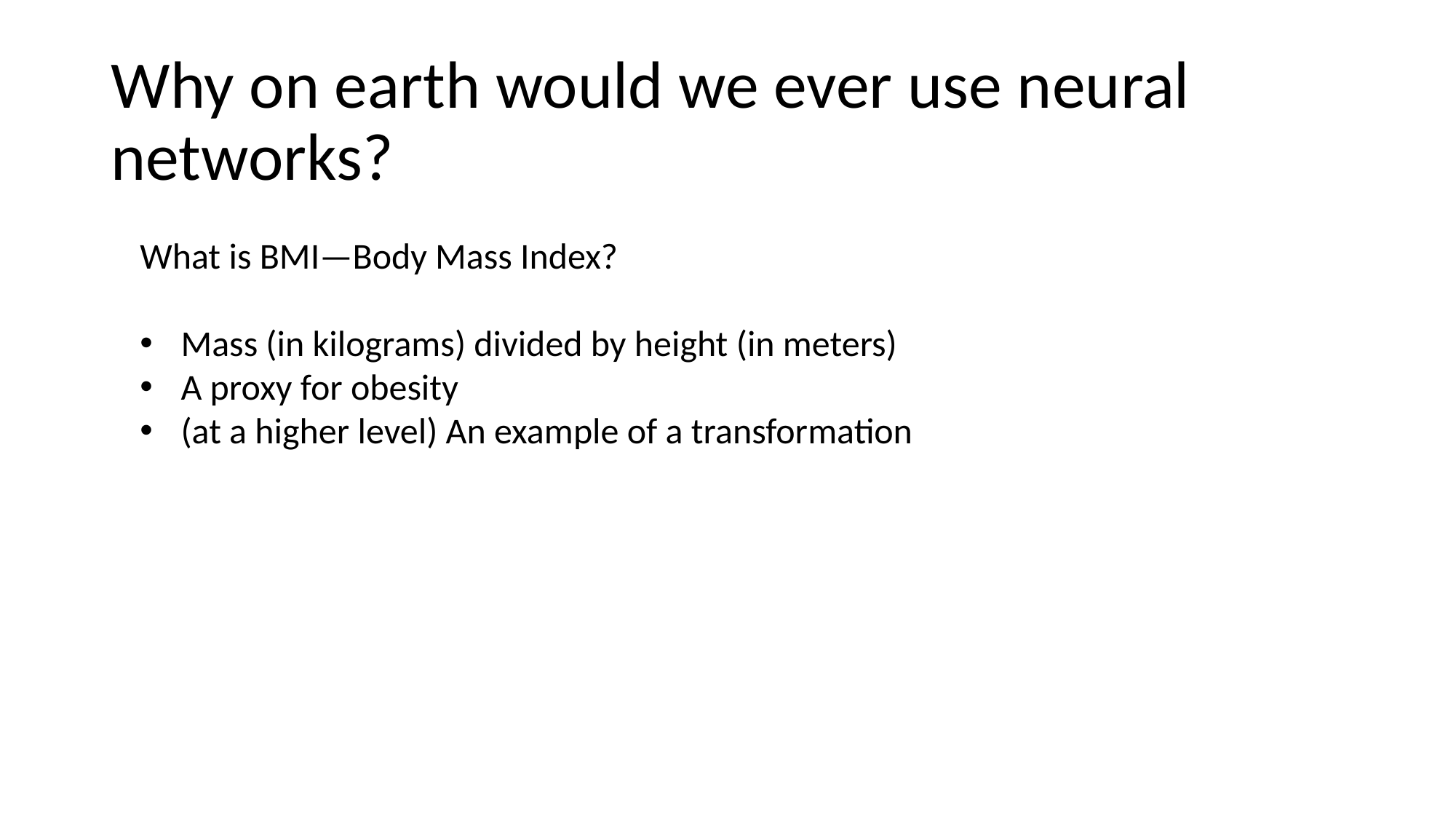

# Why on earth would we ever use neural networks?
What is BMI—Body Mass Index?

Mass (in kilograms) divided by height (in meters)
A proxy for obesity
(at a higher level) An example of a transformation